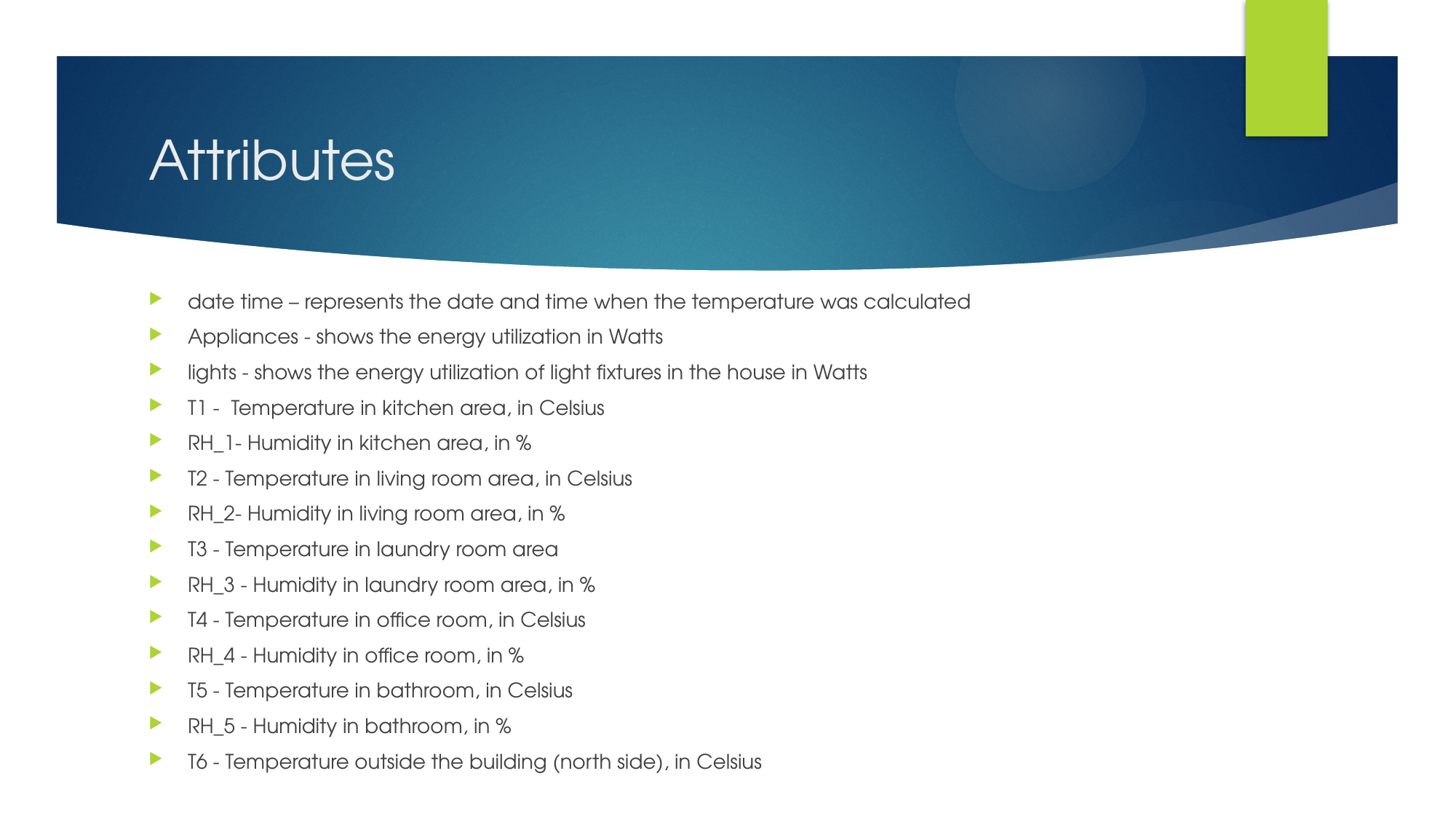

# Attributes
date time – represents the date and time when the temperature was calculated
Appliances - shows the energy utilization in Watts
lights - shows the energy utilization of light fixtures in the house in Watts
T1 -  Temperature in kitchen area, in Celsius
RH_1- Humidity in kitchen area, in %
T2 - Temperature in living room area, in Celsius
RH_2- Humidity in living room area, in %
T3 - Temperature in laundry room area
RH_3 - Humidity in laundry room area, in %
T4 - Temperature in office room, in Celsius
RH_4 - Humidity in office room, in %
T5 - Temperature in bathroom, in Celsius
RH_5 - Humidity in bathroom, in %
T6 - Temperature outside the building (north side), in Celsius